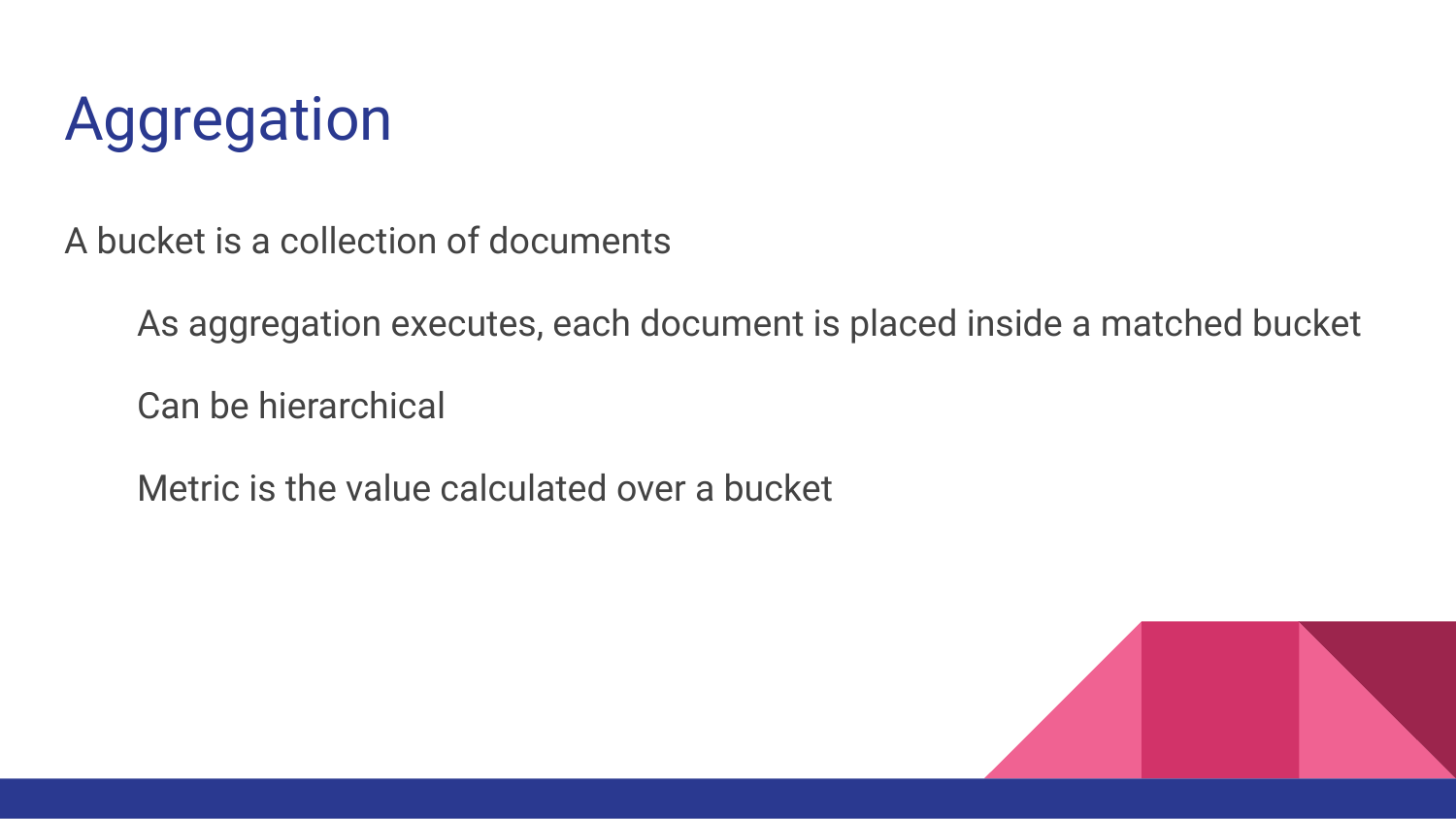

# Aggregation
A bucket is a collection of documents
As aggregation executes, each document is placed inside a matched bucket
Can be hierarchical
Metric is the value calculated over a bucket